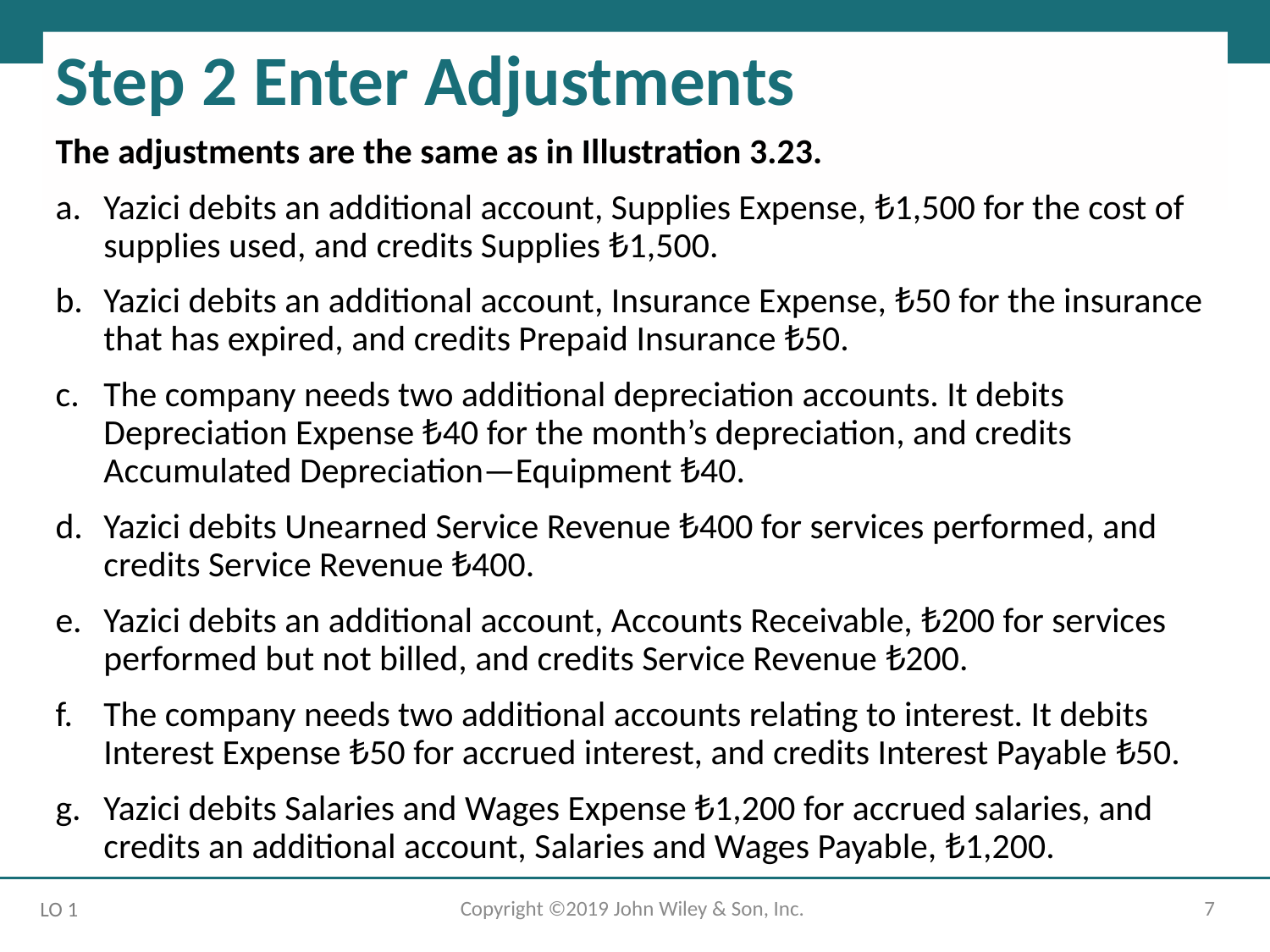

Step 2 Enter Adjustments
The adjustments are the same as in Illustration 3.23.
Yazici debits an additional account, Supplies Expense, ₺1,500 for the cost of supplies used, and credits Supplies ₺1,500.
Yazici debits an additional account, Insurance Expense, ₺50 for the insurance that has expired, and credits Prepaid Insurance ₺50.
The company needs two additional depreciation accounts. It debits Depreciation Expense ₺40 for the month’s depreciation, and credits Accumulated Depreciation—Equipment ₺40.
Yazici debits Unearned Service Revenue ₺400 for services performed, and credits Service Revenue ₺400.
Yazici debits an additional account, Accounts Receivable, ₺200 for services performed but not billed, and credits Service Revenue ₺200.
The company needs two additional accounts relating to interest. It debits Interest Expense ₺50 for accrued interest, and credits Interest Payable ₺50.
Yazici debits Salaries and Wages Expense ₺1,200 for accrued salaries, and credits an additional account, Salaries and Wages Payable, ₺1,200.
Copyright ©2019 John Wiley & Son, Inc.
7
LO 1